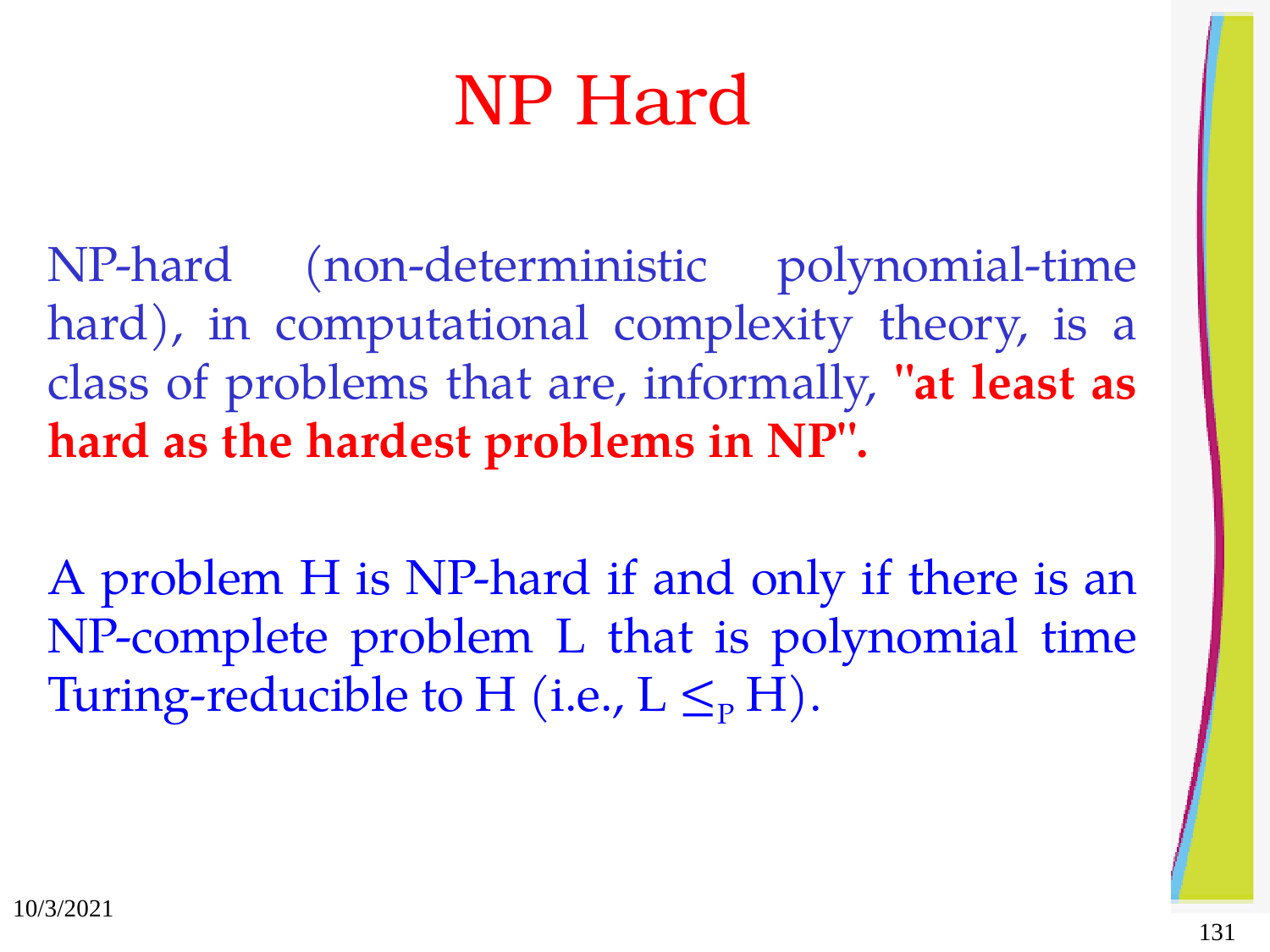

NP Hard
NP-hard (non-deterministic polynomial-time hard), in computational complexity theory, is a class of problems that are, informally, "at least as hard as the hardest problems in NP".

A problem H is NP-hard if and only if there is an NP-complete problem L that is polynomial time Turing-reducible to H (i.e., L ≤P H).
10/3/2021
131